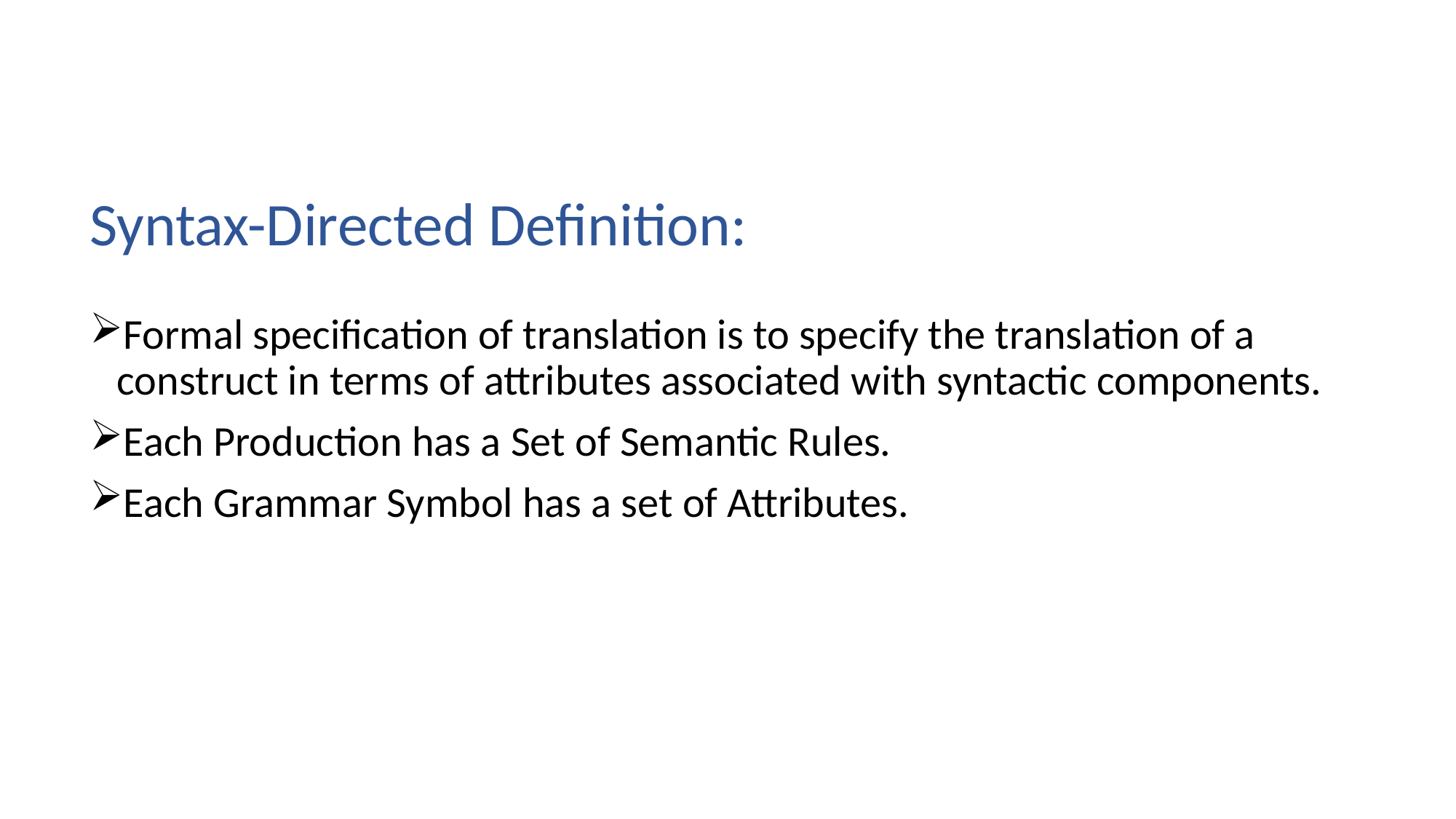

# Syntax-Directed Definition:
Formal specification of translation is to specify the translation of a construct in terms of attributes associated with syntactic components.
Each Production has a Set of Semantic Rules.
Each Grammar Symbol has a set of Attributes.